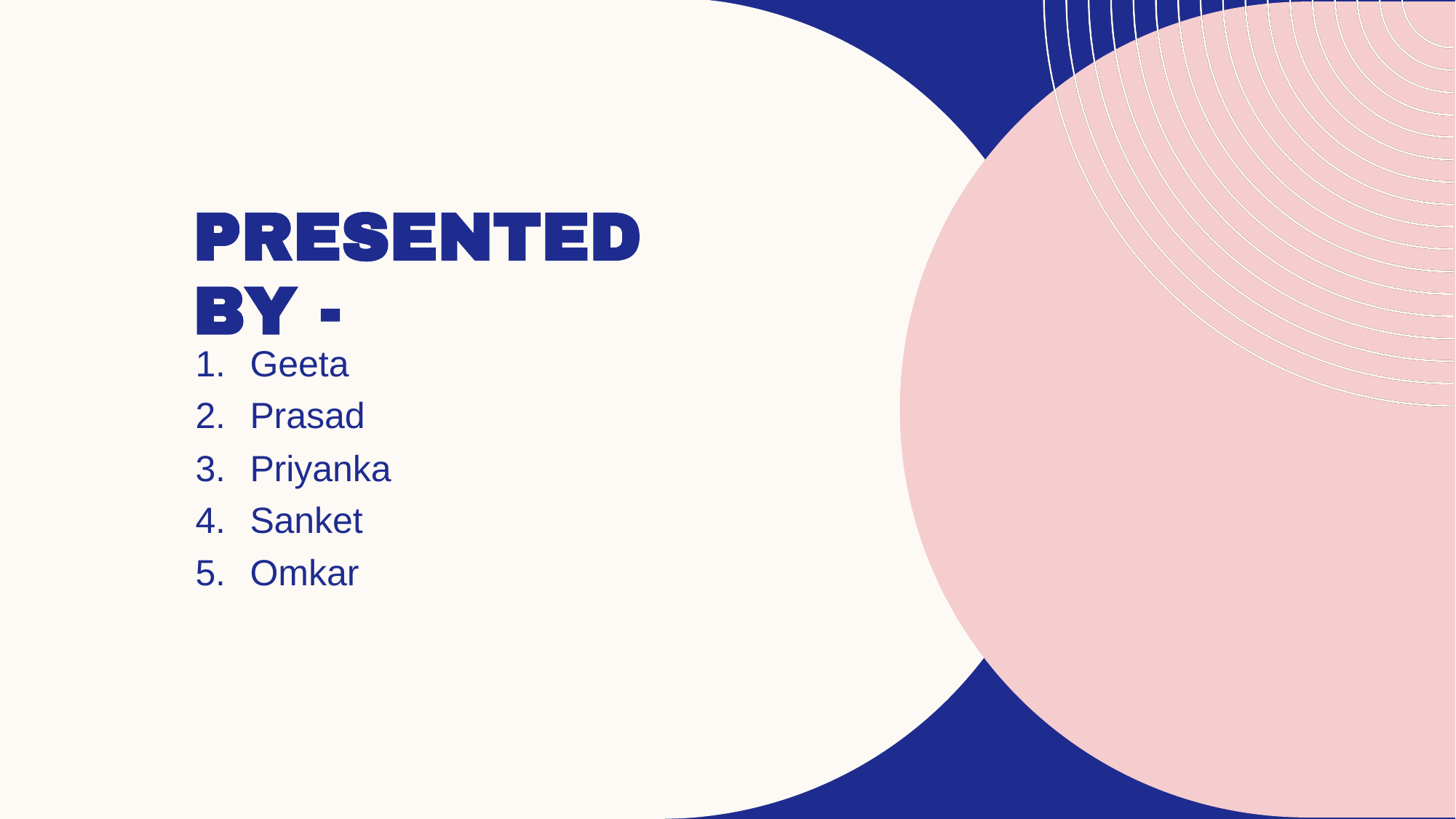

# Presented by -
Geeta
Prasad
Priyanka
Sanket
Omkar